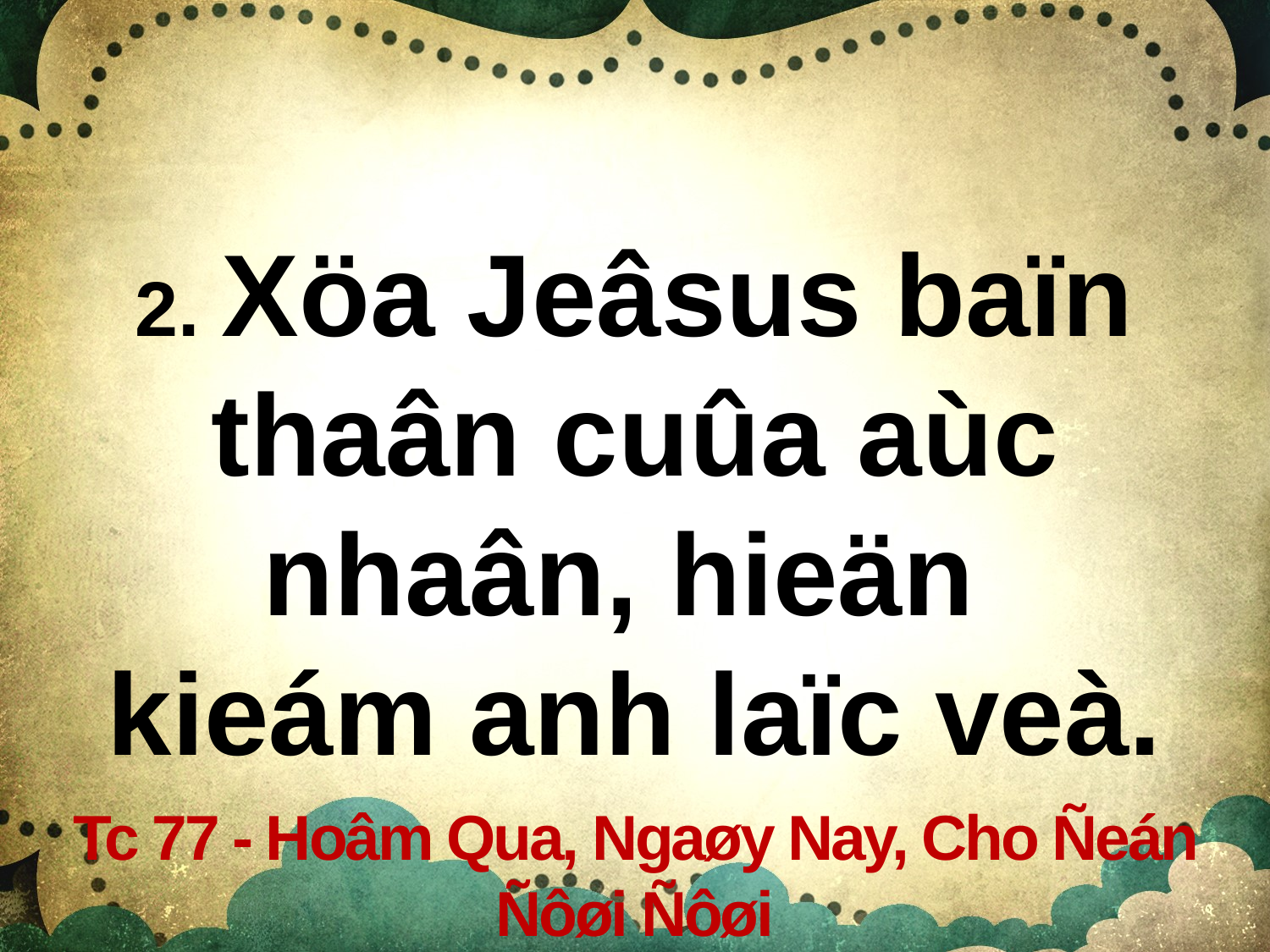

2. Xöa Jeâsus baïn thaân cuûa aùc nhaân, hieän
kieám anh laïc veà.
Tc 77 - Hoâm Qua, Ngaøy Nay, Cho Ñeán Ñôøi Ñôøi